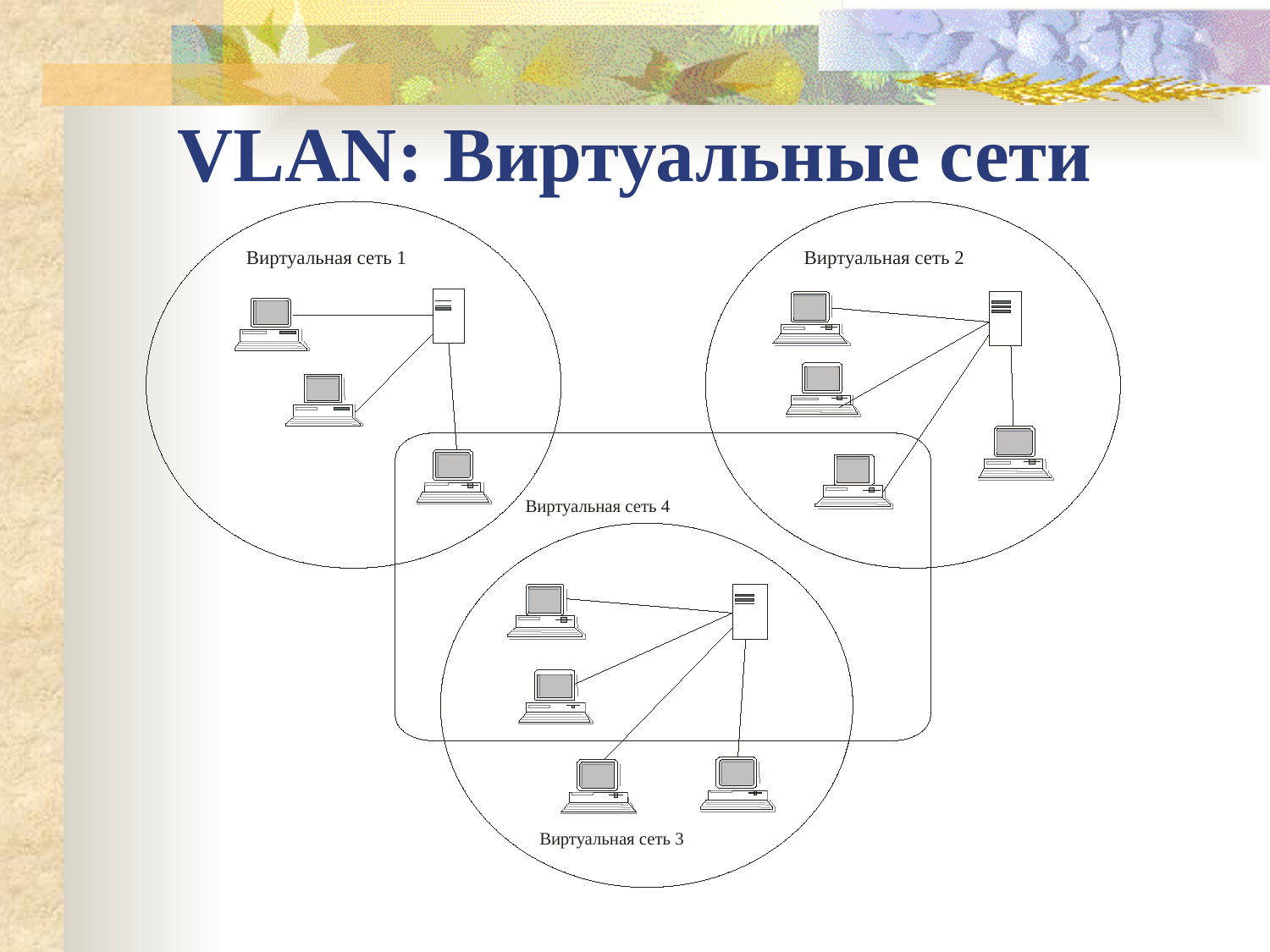

VLAN: Виртуальные сети

Виртуальная сеть 1
Виртуальная сеть 2

Виртуальная сеть 4

Виртуальная сеть 3